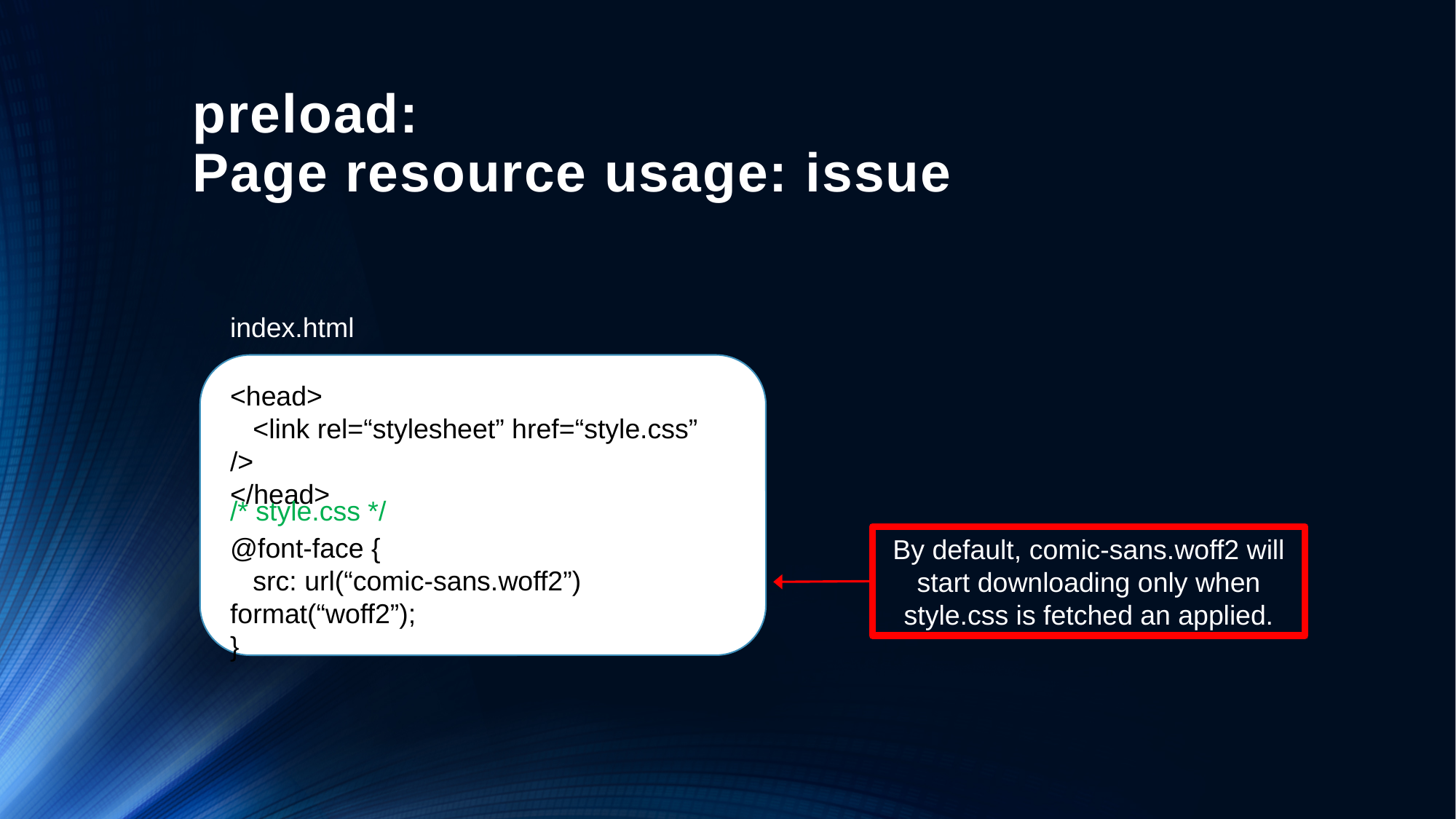

# preload: Page resource usage: issue
index.html

<head>
   <link rel=“stylesheet” href=“style.css” />
</head>
/* style.css */
@font-face {
   src: url(“comic-sans.woff2”) format(“woff2”);
}
By default, comic-sans.woff2 will start downloading only when style.css is fetched an applied.